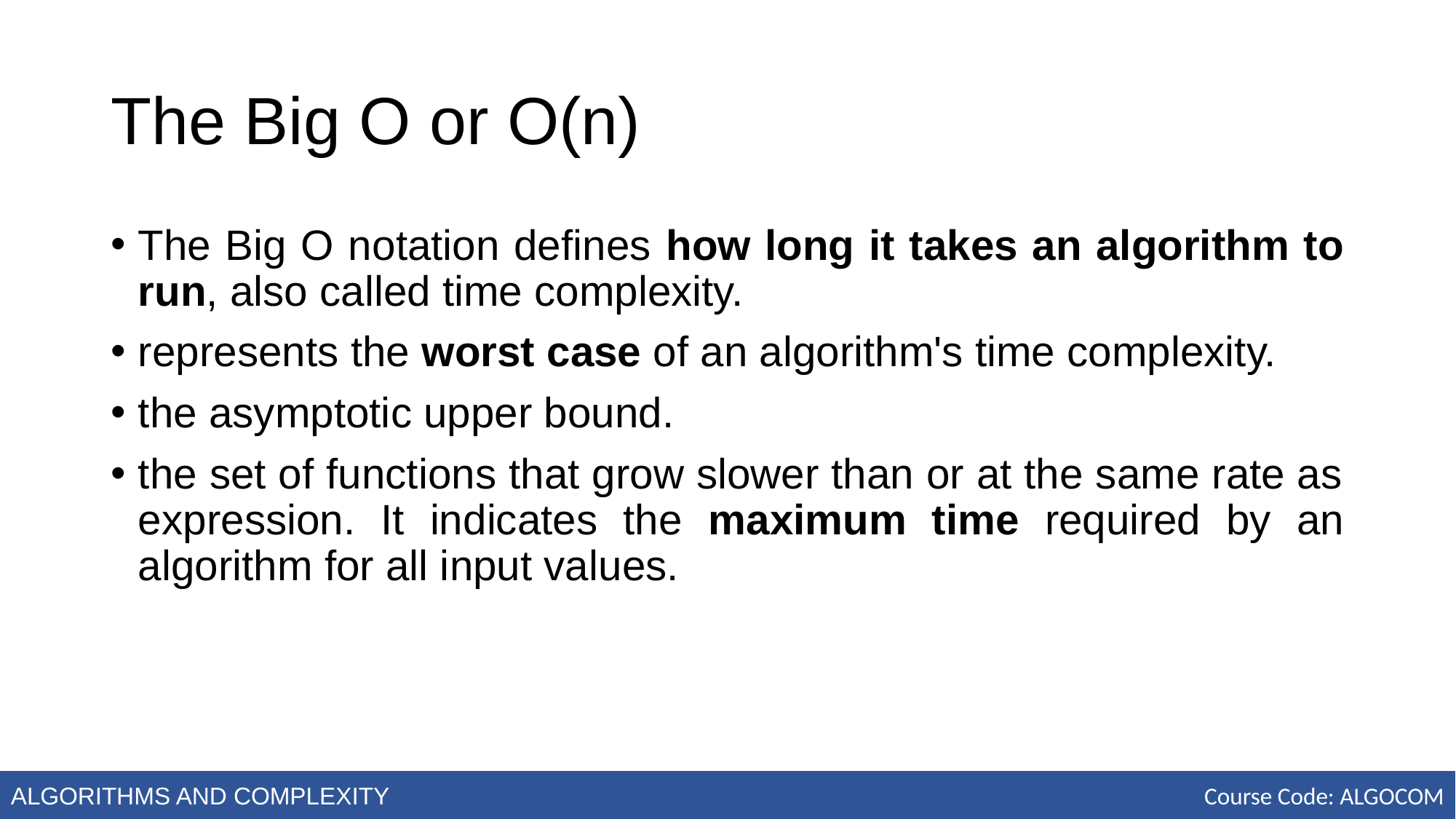

# The Big O or O(n)
The Big O notation defines how long it takes an algorithm to run, also called time complexity.
represents the worst case of an algorithm's time complexity.
the asymptotic upper bound.
the set of functions that grow slower than or at the same rate as expression. It indicates the maximum time required by an algorithm for all input values.

ALGORITHMS AND COMPLEXITY
Course Code: ALGOCOM